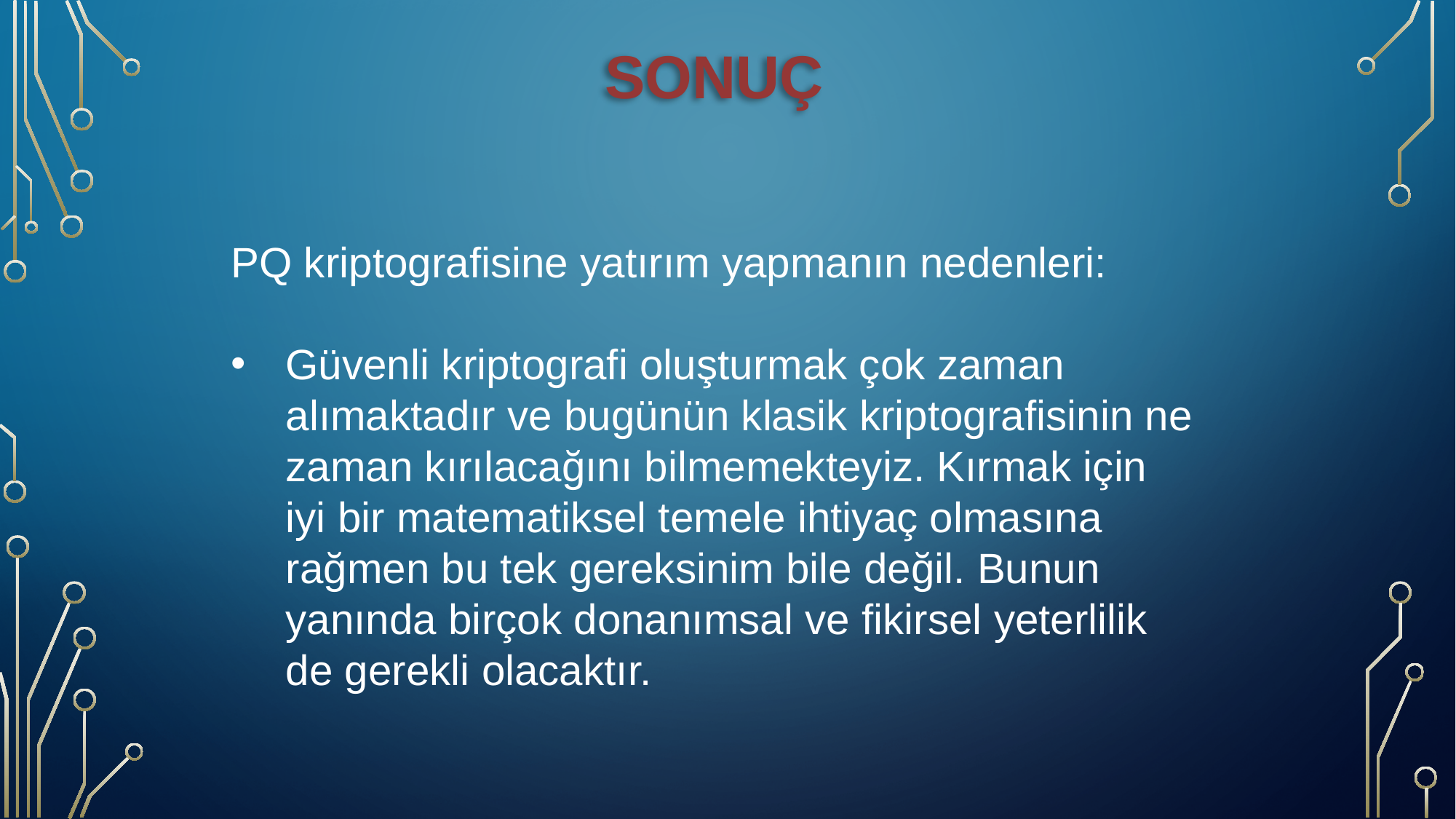

SONUÇ
PQ kriptografisine yatırım yapmanın nedenleri:

Güvenli kriptografi oluşturmak çok zaman alımaktadır ve bugünün klasik kriptografisinin ne zaman kırılacağını bilmemekteyiz. Kırmak için iyi bir matematiksel temele ihtiyaç olmasına rağmen bu tek gereksinim bile değil. Bunun yanında birçok donanımsal ve fikirsel yeterlilik de gerekli olacaktır.